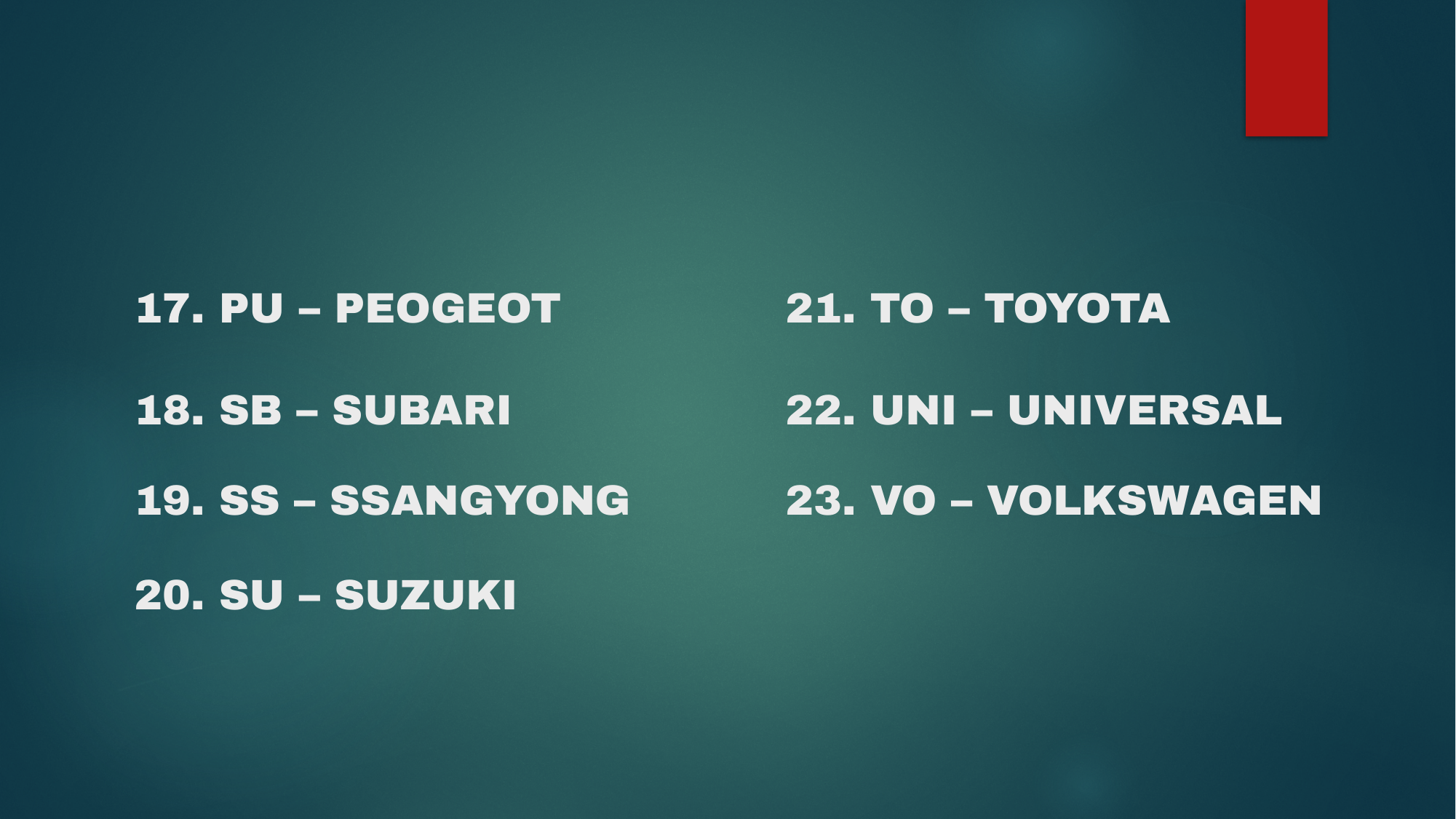

PU – PEOGEOT
 TO – TOYOTA
 SB – SUBARI
 UNI – UNIVERSAL
 SS – SSANGYONG
 VO – VOLKSWAGEN
 SU – SUZUKI